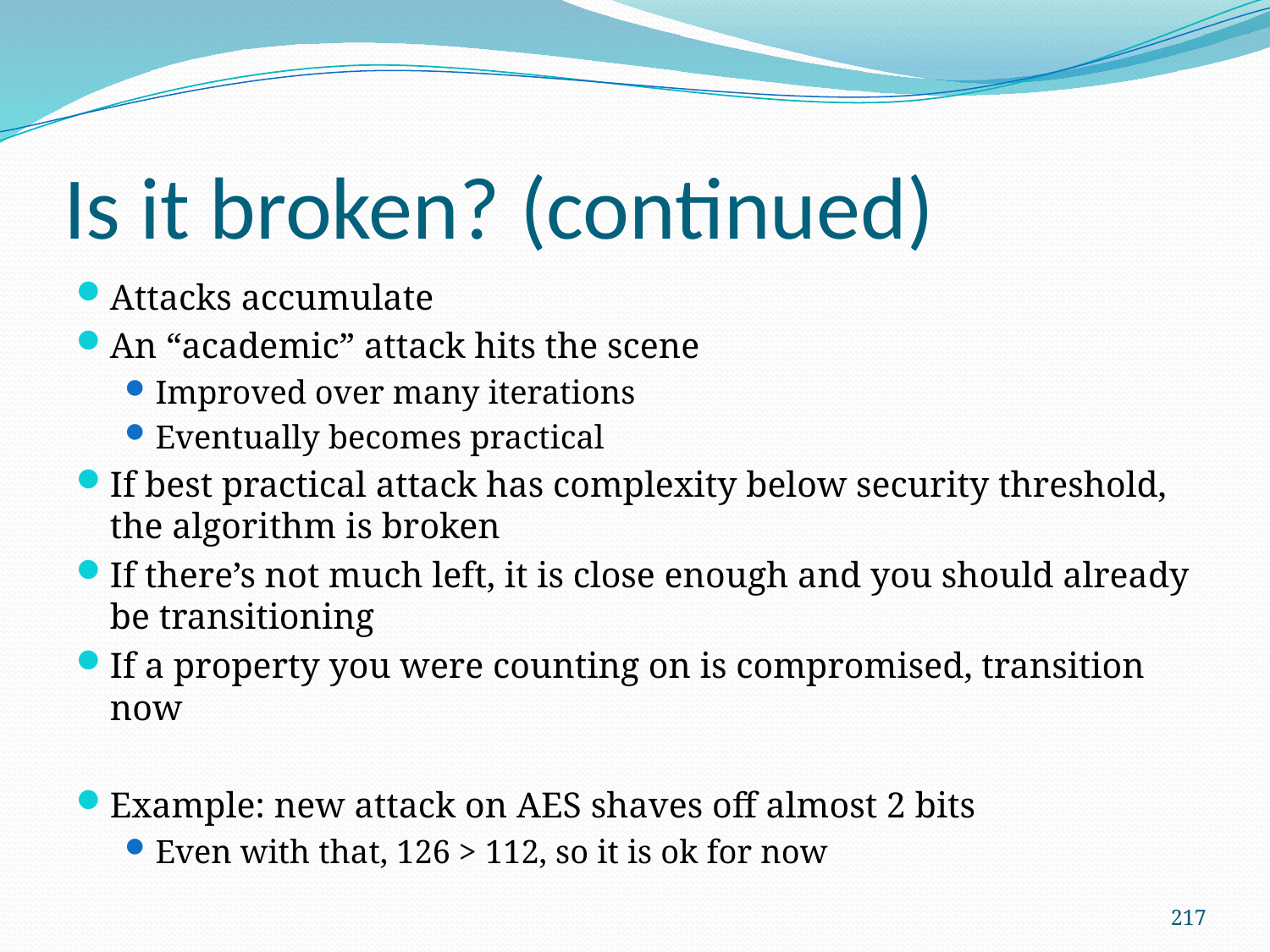

# Is it broken? (continued)
Attacks accumulate
An “academic” attack hits the scene
Improved over many iterations
Eventually becomes practical
If best practical attack has complexity below security threshold, the algorithm is broken
If there’s not much left, it is close enough and you should already be transitioning
If a property you were counting on is compromised, transition now

Example: new attack on AES shaves off almost 2 bits
Even with that, 126 > 112, so it is ok for now
217